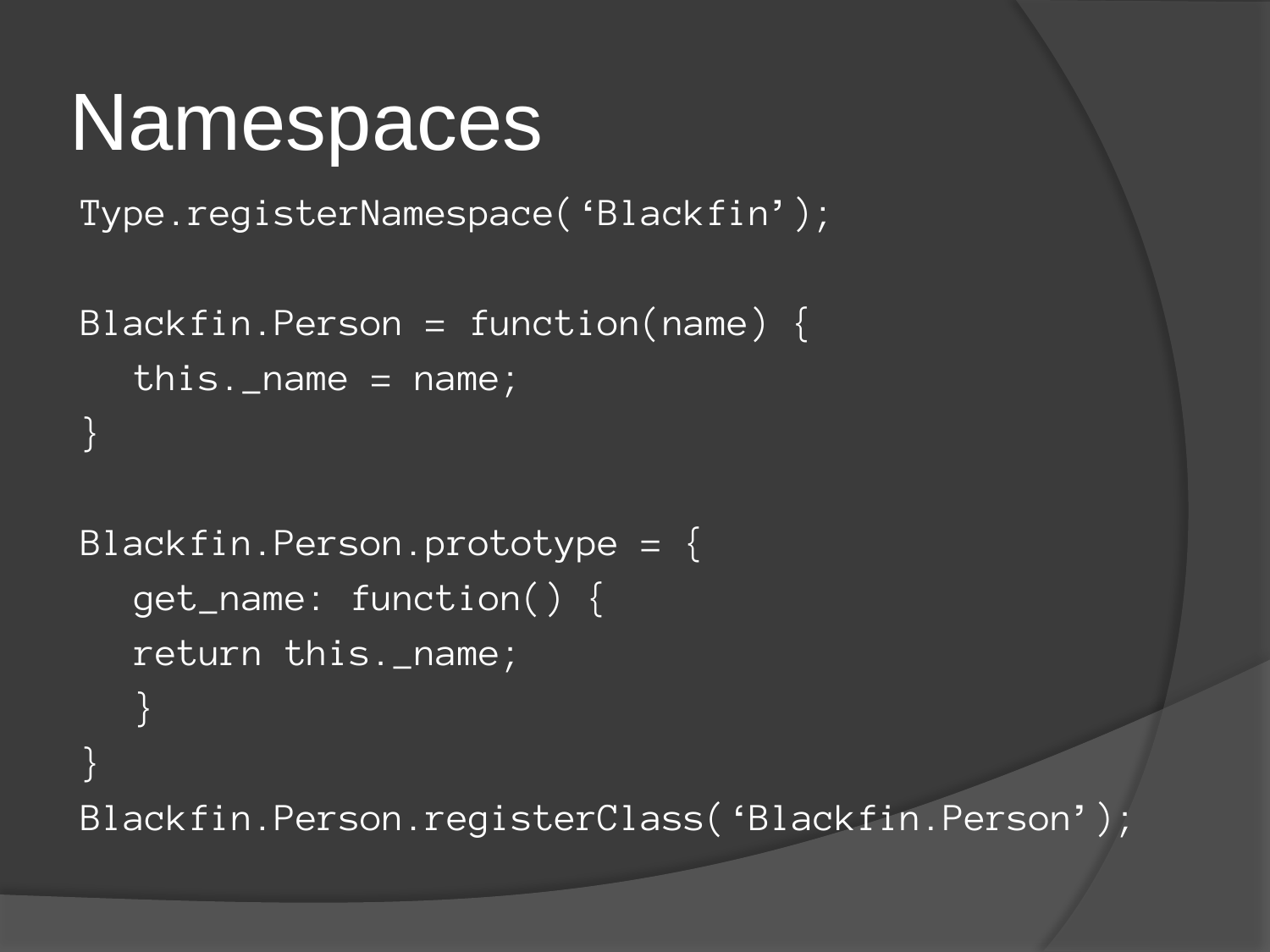

# Namespaces
Type.registerNamespace(‘Blackfin’);

Blackfin.Person = function(name) {
	this._name = name;
}

Blackfin.Person.prototype = {
	get_name: function() {
		return this._name;
	}
}
Blackfin.Person.registerClass(‘Blackfin.Person’);